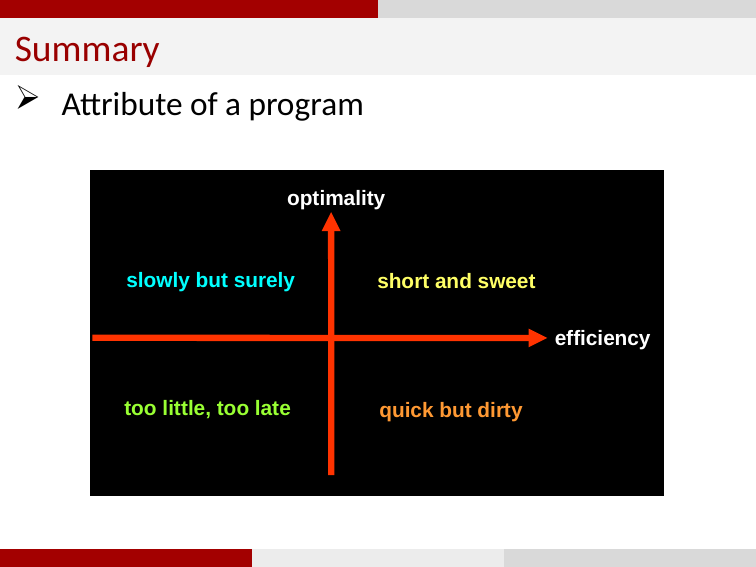

Summary
Attribute of a program

optimality

slowly but surely
short and sweet
efficiency

too little, too late
quick but dirty

43